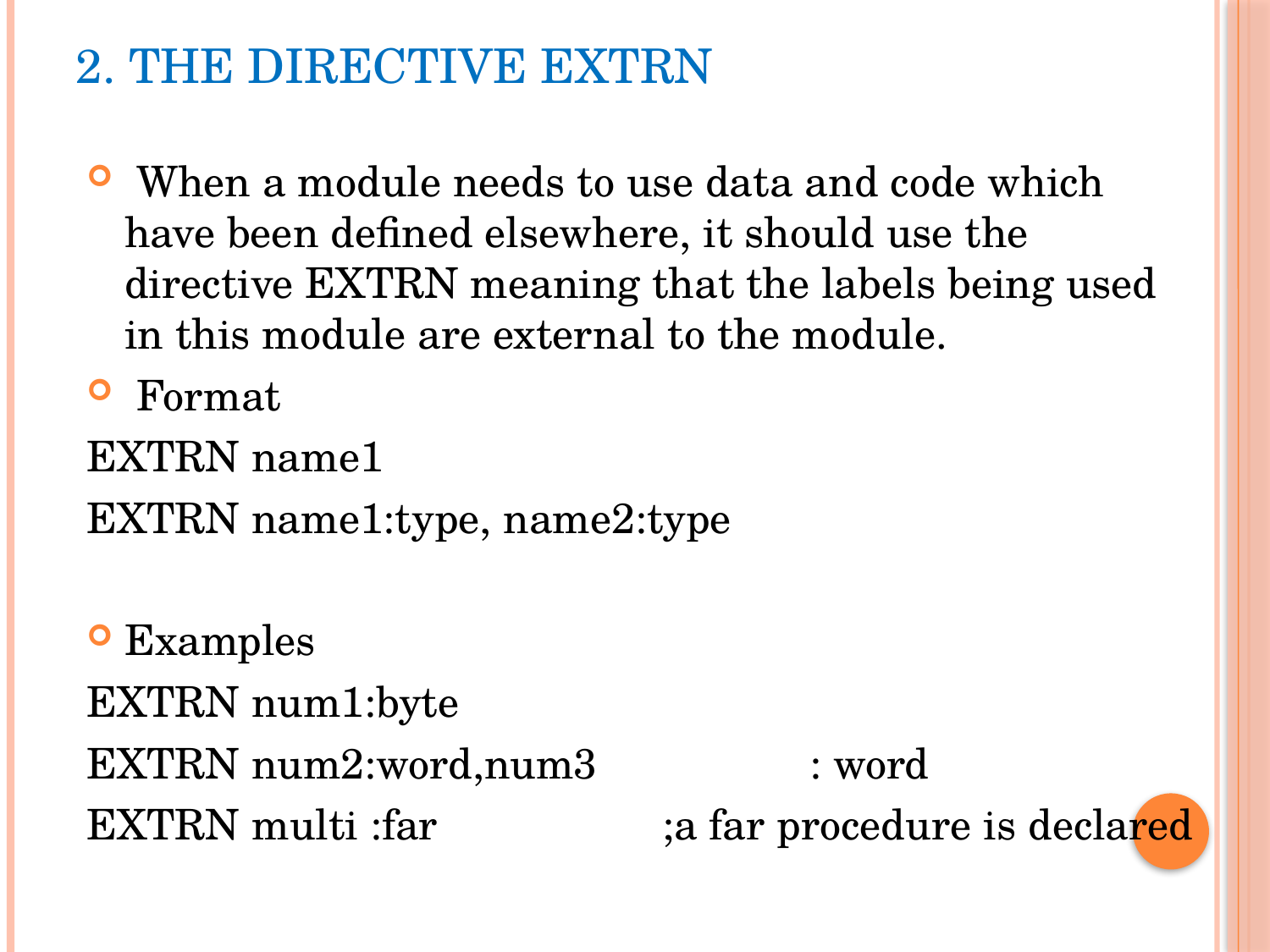

# 2. The Directive EXTRN
 When a module needs to use data and code which have been defined elsewhere, it should use the directive EXTRN meaning that the labels being used in this module are external to the module.
 Format
EXTRN name1
EXTRN name1:type, name2:type

Examples
EXTRN num1:byte
EXTRN num2:word,num3                  : word
EXTRN multi :far                   ;a far procedure is declared